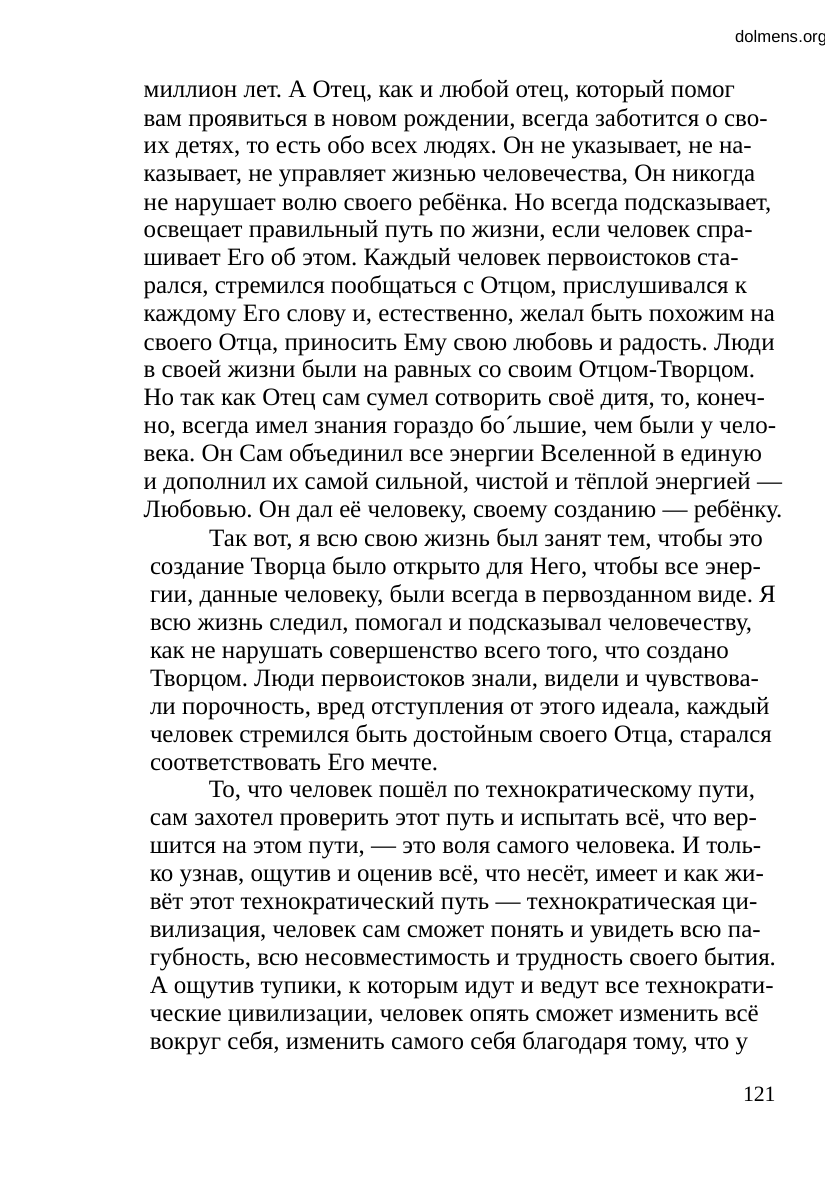

dolmens.org

миллион лет. А Отец, как и любой отец, который помог
вам проявиться в новом рождении, всегда заботится о сво-
их детях, то есть обо всех людях. Он не указывает, не на-
казывает, не управляет жизнью человечества, Он никогда
не нарушает волю своего ребёнка. Но всегда подсказывает,
освещает правильный путь по жизни, если человек спра-
шивает Его об этом. Каждый человек первоистоков ста-
рался, стремился пообщаться с Отцом, прислушивался к
каждому Его слову и, естественно, желал быть похожим на
своего Отца, приносить Ему свою любовь и радость. Люди
в своей жизни были на равных со своим Отцом-Творцом.
Но так как Отец сам сумел сотворить своё дитя, то, конеч-
но, всегда имел знания гораздо бо´льшие, чем были у чело-
века. Он Сам объединил все энергии Вселенной в единую
и дополнил их самой сильной, чистой и тёплой энергией —
Любовью. Он дал её человеку, своему созданию — ребёнку.

Так вот, я всю свою жизнь был занят тем, чтобы это
создание Творца было открыто для Него, чтобы все энер-
гии, данные человеку, были всегда в первозданном виде. Я
всю жизнь следил, помогал и подсказывал человечеству,
как не нарушать совершенство всего того, что создано
Творцом. Люди первоистоков знали, видели и чувствова-
ли порочность, вред отступления от этого идеала, каждый
человек стремился быть достойным своего Отца, старался
соответствовать Его мечте.

То, что человек пошёл по технократическому пути,
сам захотел проверить этот путь и испытать всё, что вер-
шится на этом пути, — это воля самого человека. И толь-
ко узнав, ощутив и оценив всё, что несёт, имеет и как жи-
вёт этот технократический путь — технократическая ци-
вилизация, человек сам сможет понять и увидеть всю па-
губность, всю несовместимость и трудность своего бытия.
А ощутив тупики, к которым идут и ведут все технократи-
ческие цивилизации, человек опять сможет изменить всё
вокруг себя, изменить самого себя благодаря тому, что у

121